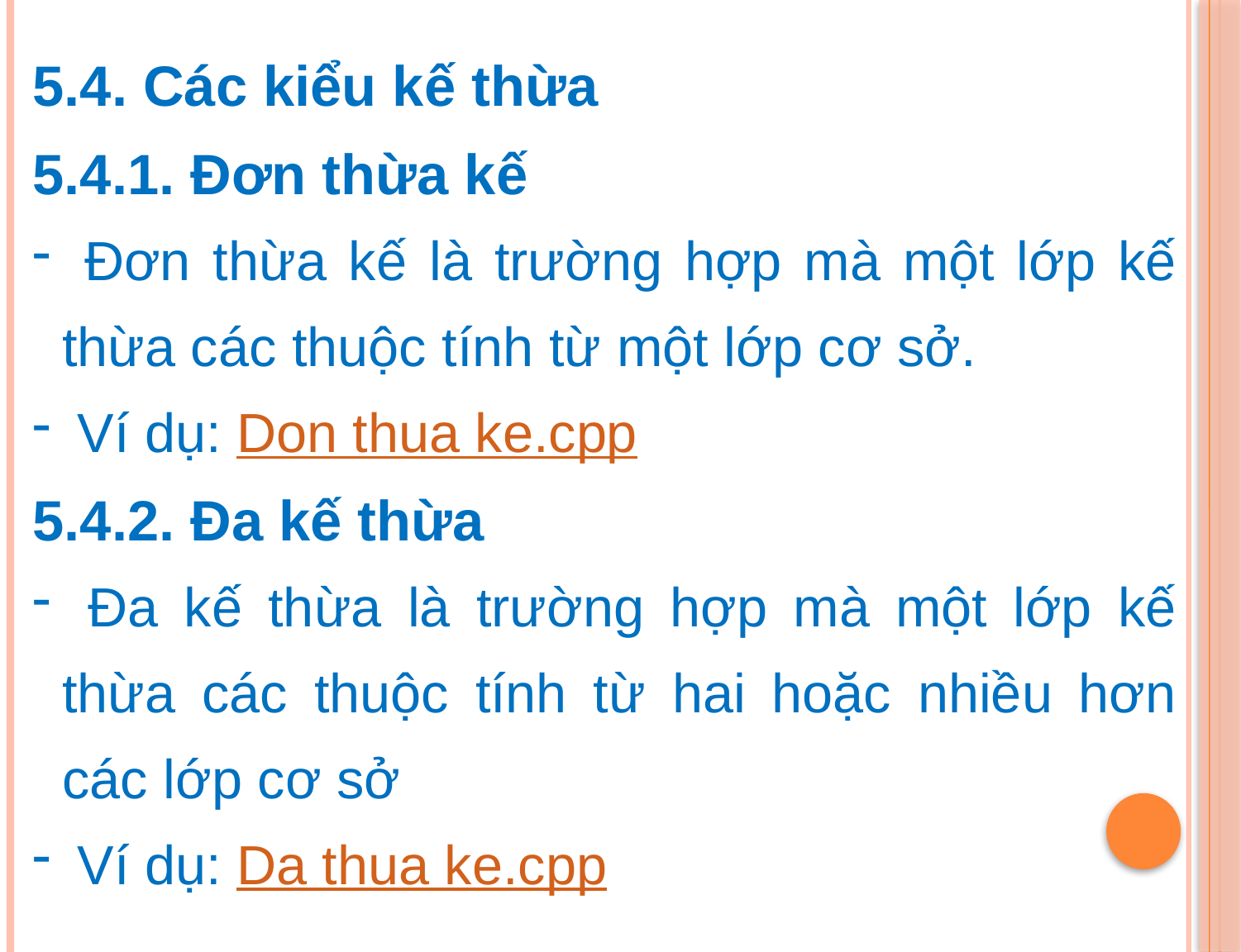

5.4. Các kiểu kế thừa
5.4.1. Đơn thừa kế
 Đơn thừa kế là trường hợp mà một lớp kế thừa các thuộc tính từ một lớp cơ sở.
 Ví dụ: Don thua ke.cpp
5.4.2. Đa kế thừa
 Đa kế thừa là trường hợp mà một lớp kế thừa các thuộc tính từ hai hoặc nhiều hơn các lớp cơ sở
 Ví dụ: Da thua ke.cpp